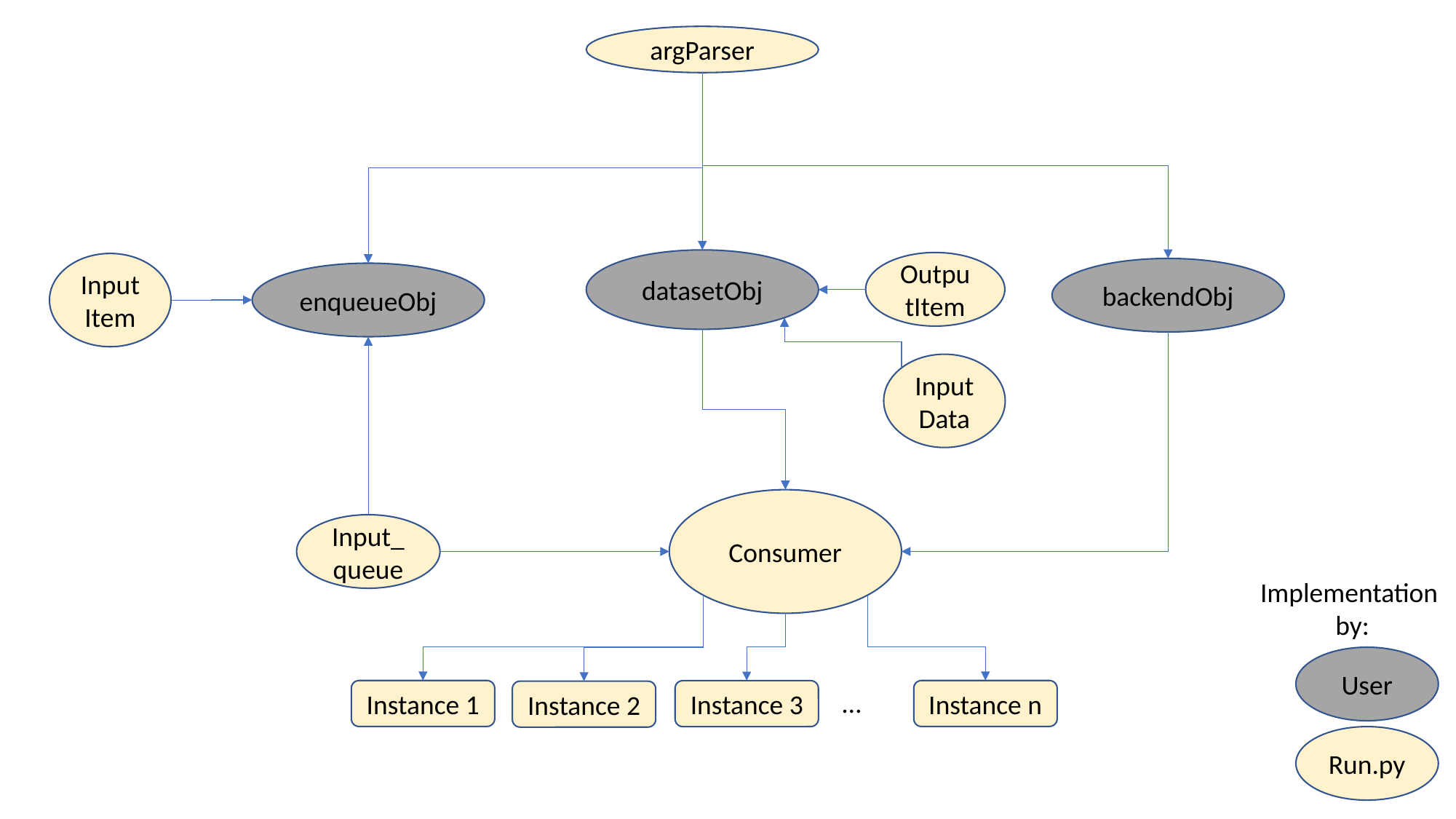

argParser
datasetObj
OutputItem
InputItem
backendObj
enqueueObj
InputData
Consumer
Input_queue
Implementation
 by:
User
Instance 1
…
Instance n
Instance 3
Instance 2
Run.py